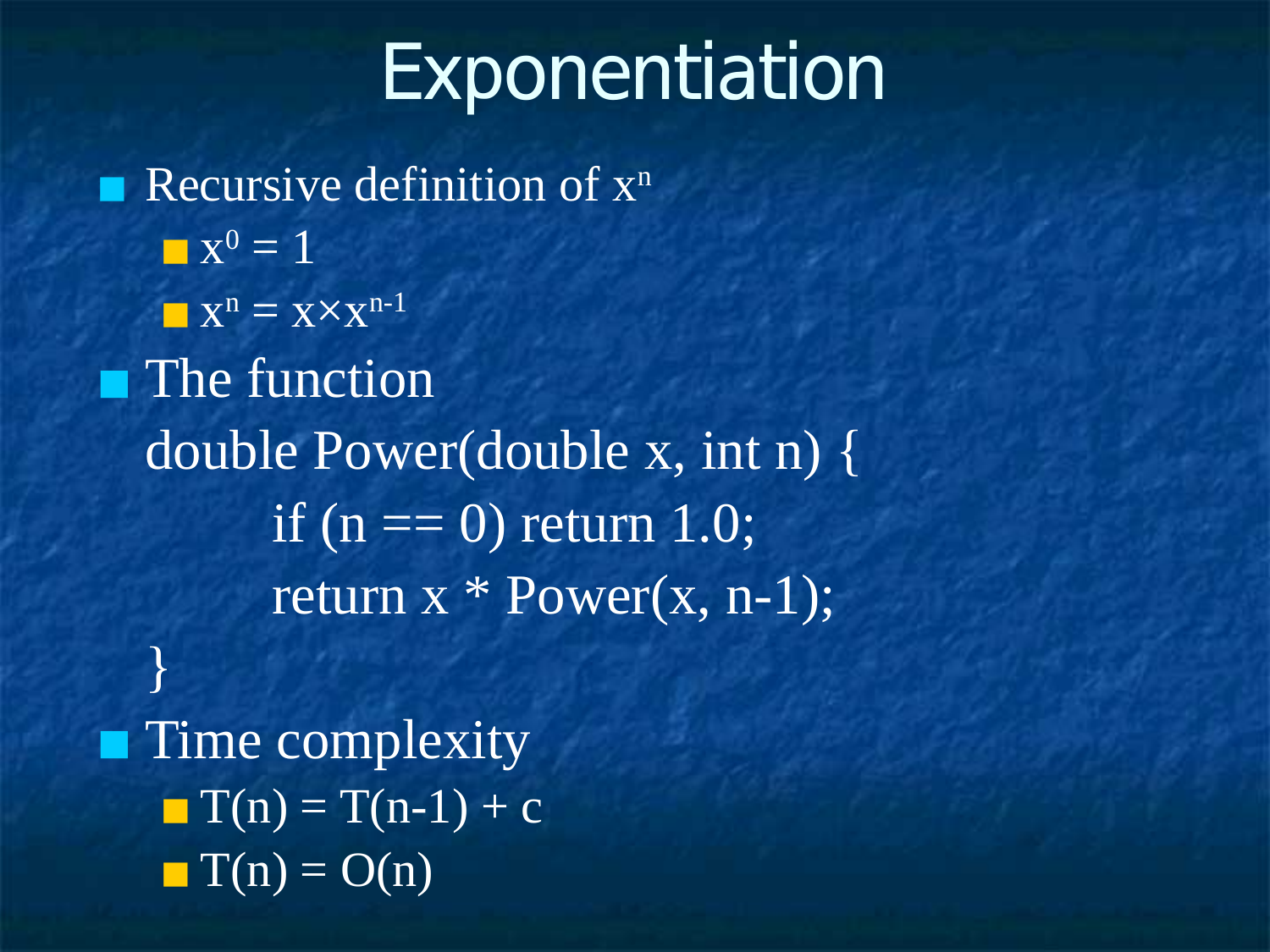

# Exponentiation
Recursive definition of xn
x0 = 1
xn = x×xn-1
The function
	double Power(double x, int n) {
		if (n == 0) return 1.0;
		return x * Power(x, n-1);
	}
Time complexity
T(n) = T(n-1) + c
T(n) = O(n)